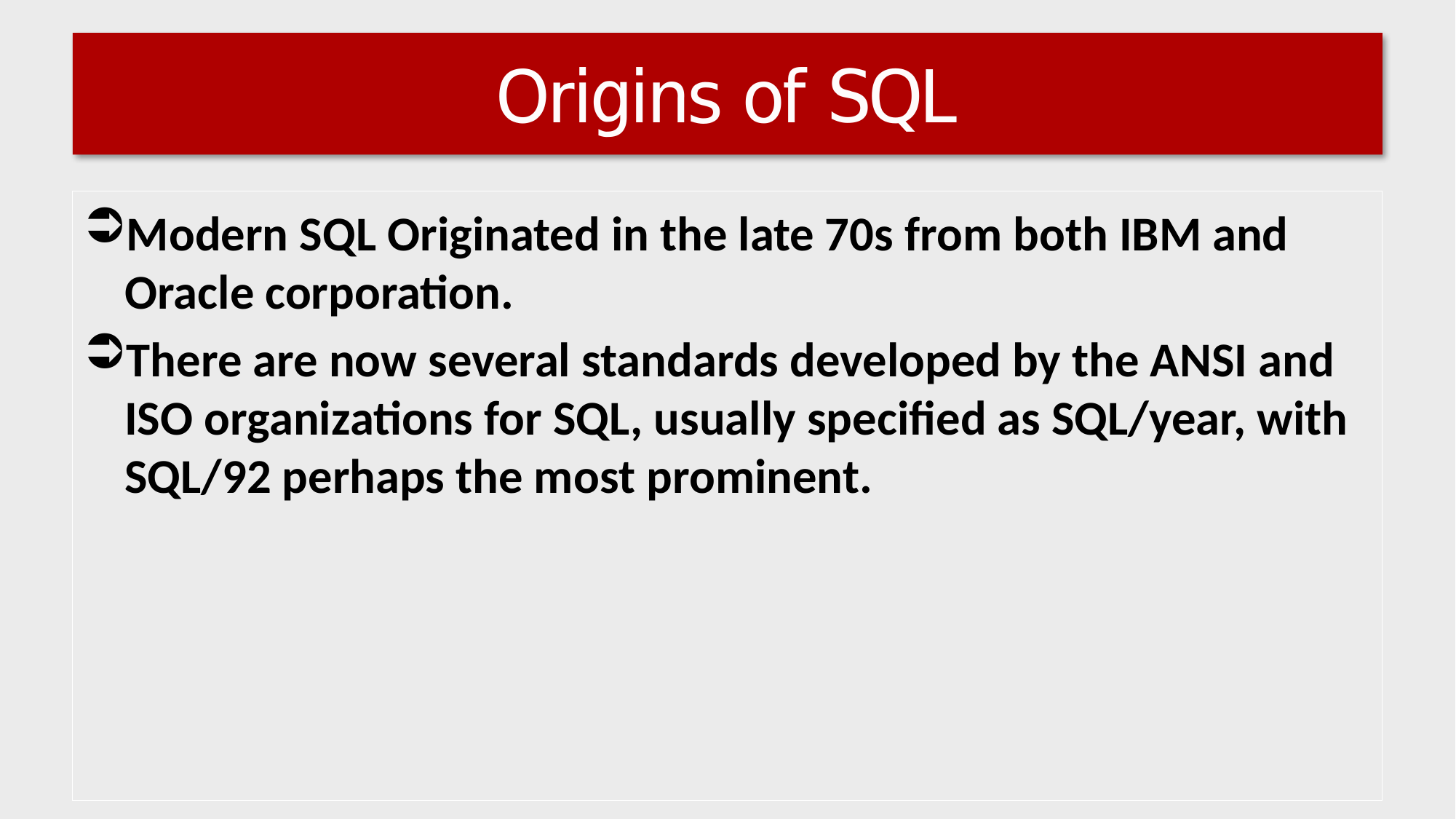

# Origins of SQL
Modern SQL Originated in the late 70s from both IBM and Oracle corporation.
There are now several standards developed by the ANSI and ISO organizations for SQL, usually specified as SQL/year, with SQL/92 perhaps the most prominent.